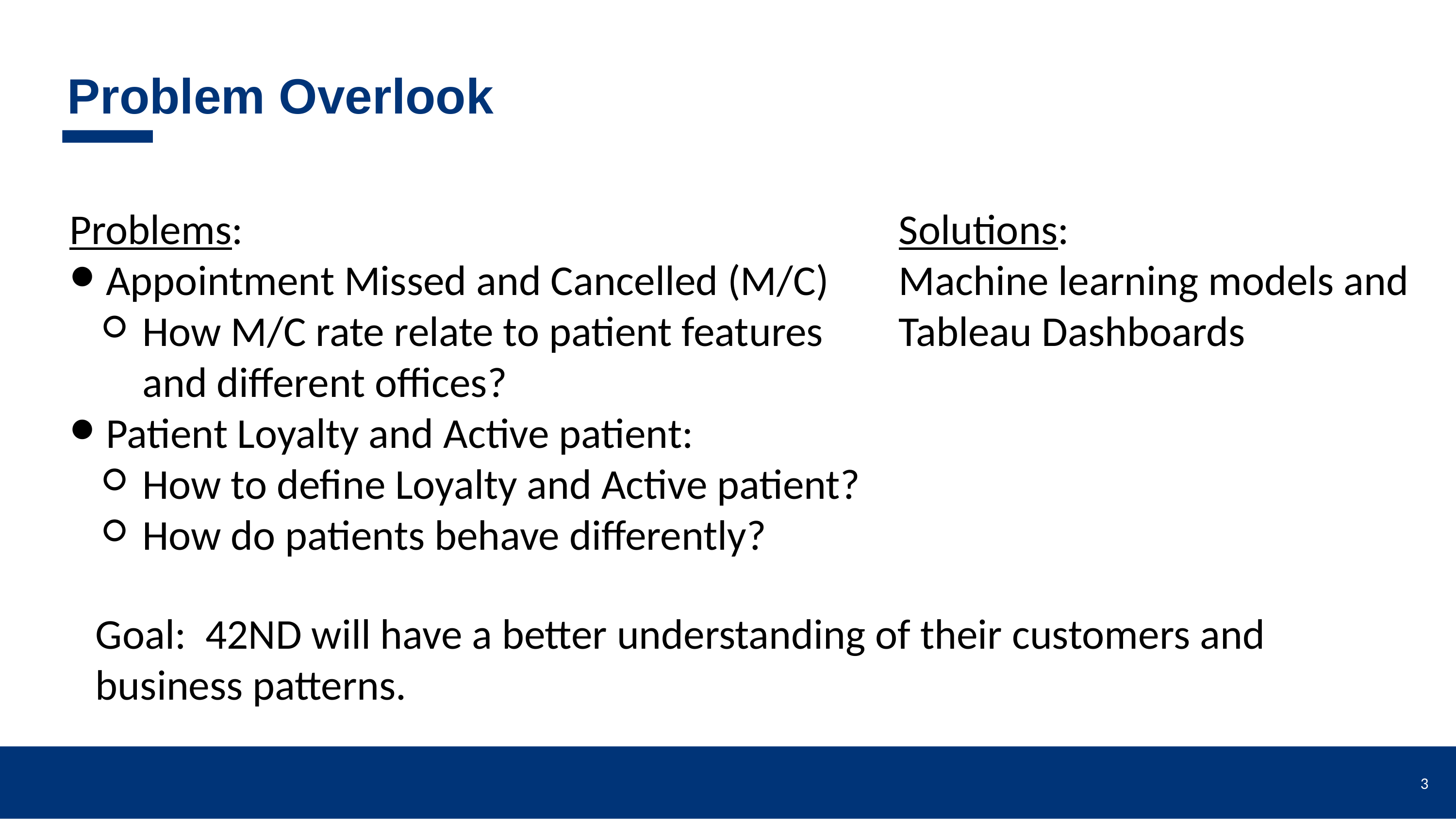

Problem Overlook

Problems:
Appointment Missed and Cancelled (M/C)
How M/C rate relate to patient features and different offices?
Patient Loyalty and Active patient:
How to define Loyalty and Active patient?
How do patients behave differently?

Solutions:
Machine learning models and Tableau Dashboards

Goal:  42ND will have a better understanding of their customers and business patterns.

3